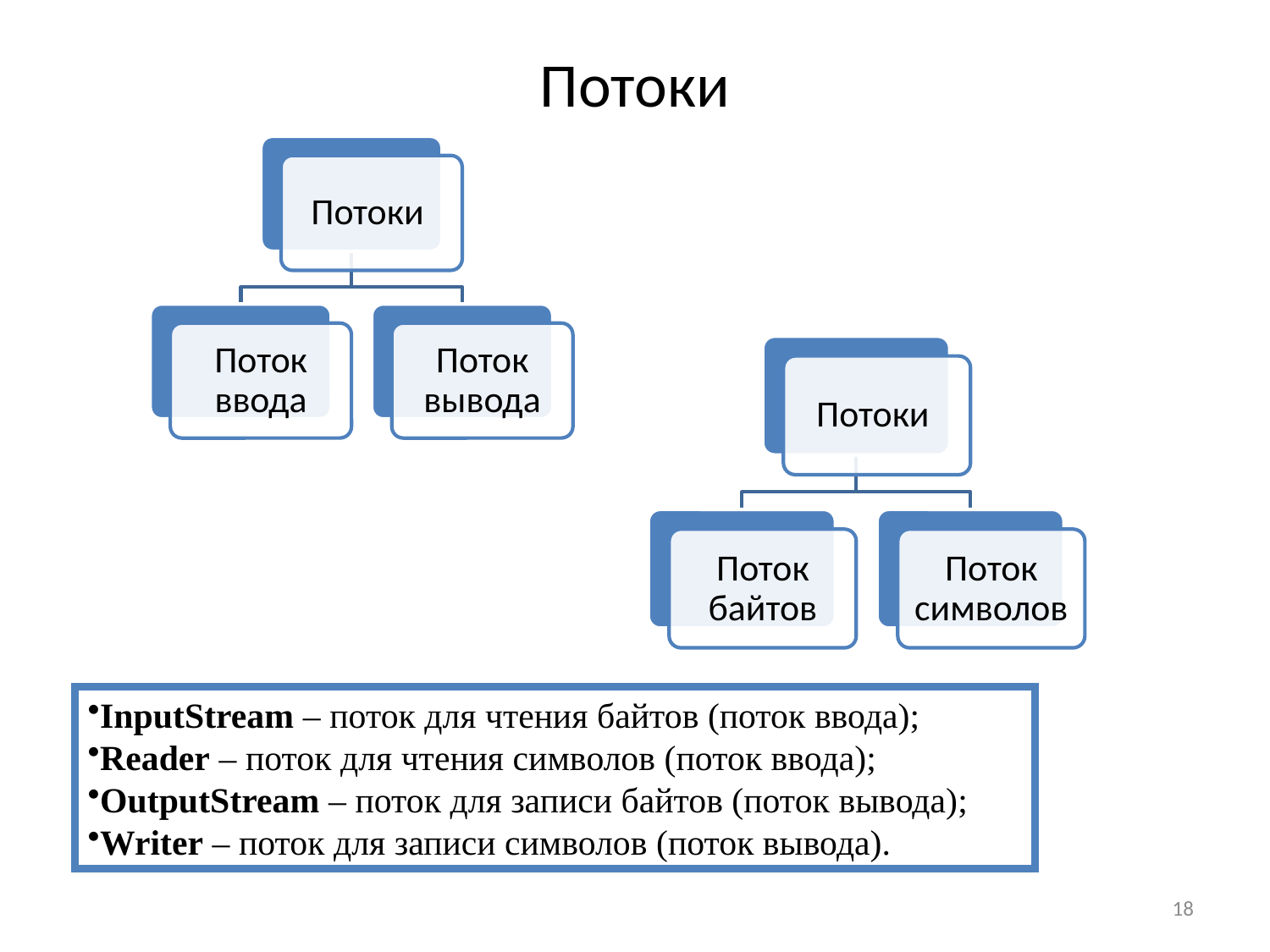

# Потоки
Потоки
Поток ввода
Поток вывода
Потоки
Поток байтов
Поток символов
InputStream – поток для чтения байтов (поток ввода);
Reader – поток для чтения символов (поток ввода);
OutputStream – поток для записи байтов (поток вывода);
Writer – поток для записи символов (поток вывода).
18